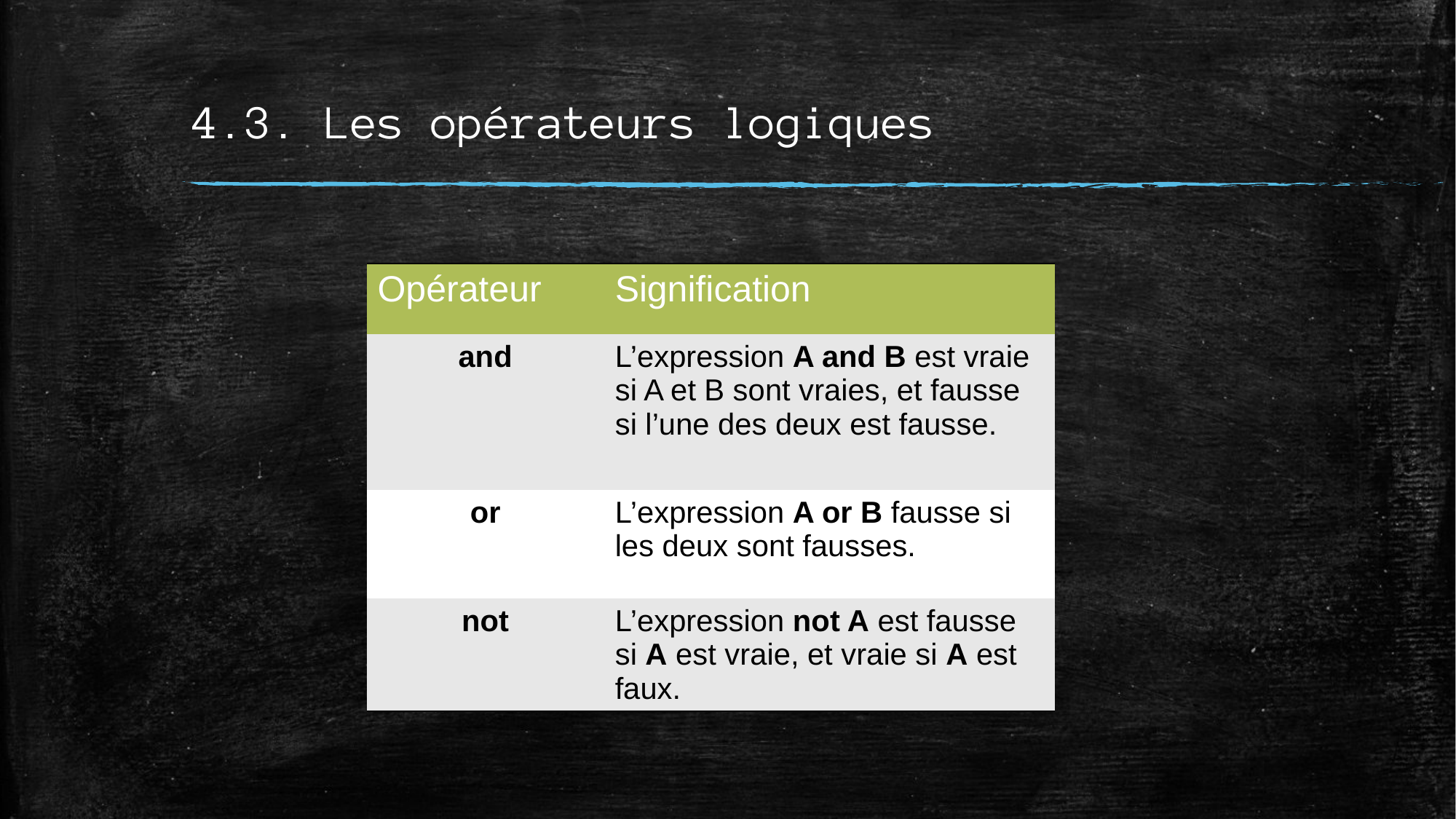

# 4.3. Les opérateurs logiques
| Opérateur | Signification |
| --- | --- |
| and | L’expression A and B est vraie si A et B sont vraies, et fausse si l’une des deux est fausse. |
| or | L’expression A or B fausse si les deux sont fausses. |
| not | L’expression not A est fausse si A est vraie, et vraie si A est faux. |